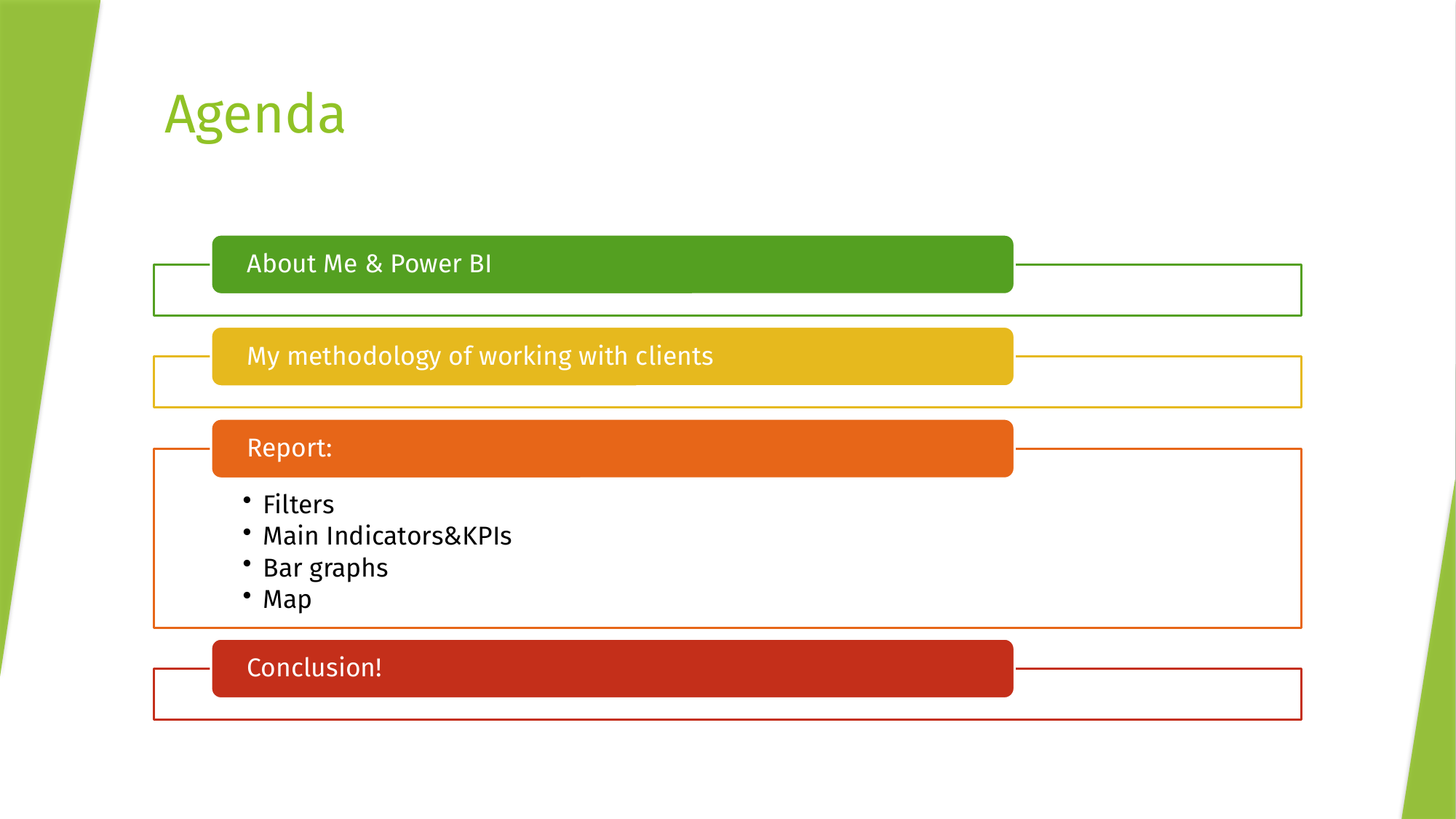

# Agenda
About Me & Power BI
My methodology of working with clients
Filters
Main Indicators&KPIs
Bar graphs
Map
Report:
Conclusion!